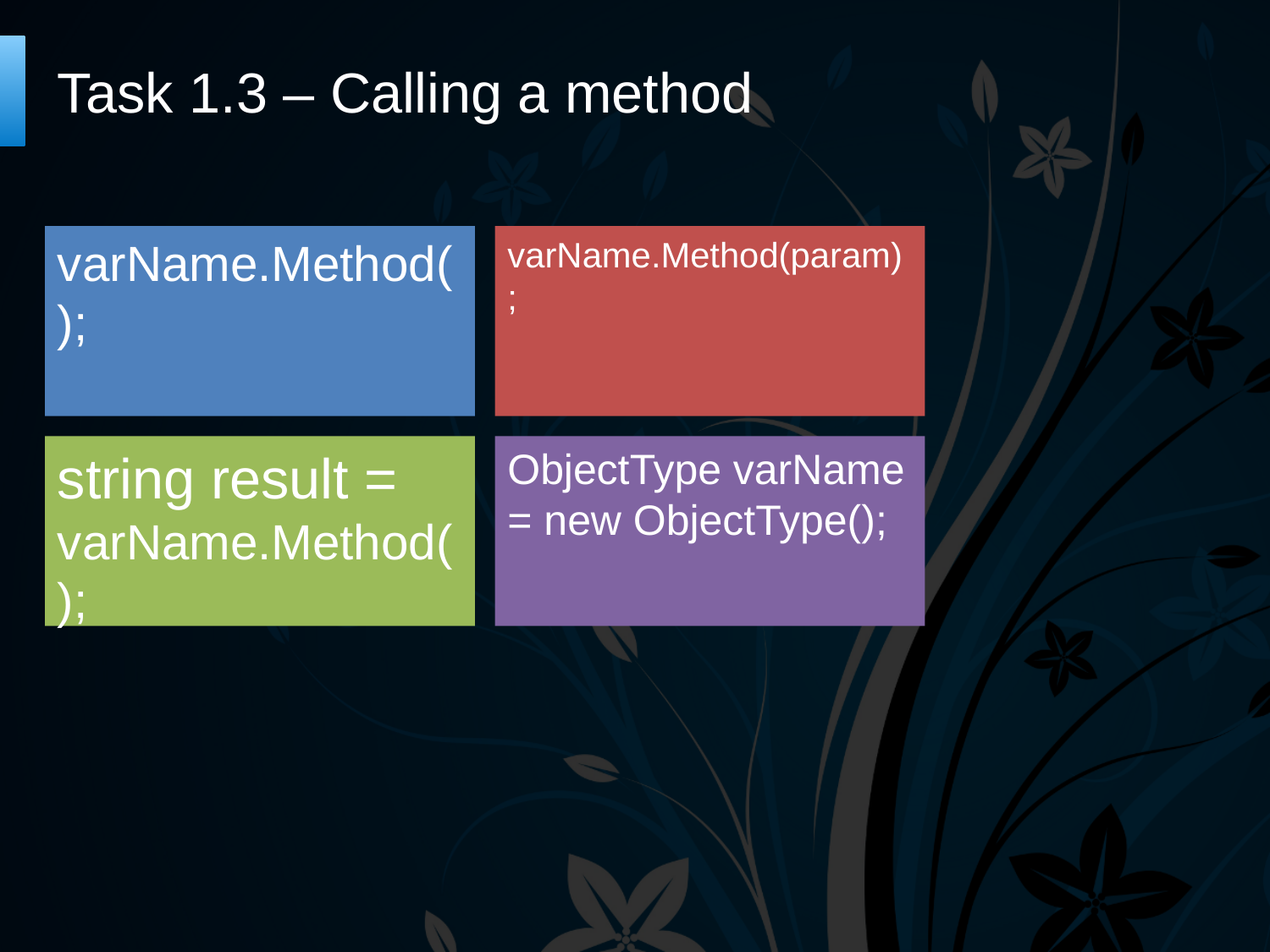

# Task 1.3 – Calling a method
varName.Method();
varName.Method(param);
string result = varName.Method();
ObjectType varName = new ObjectType();